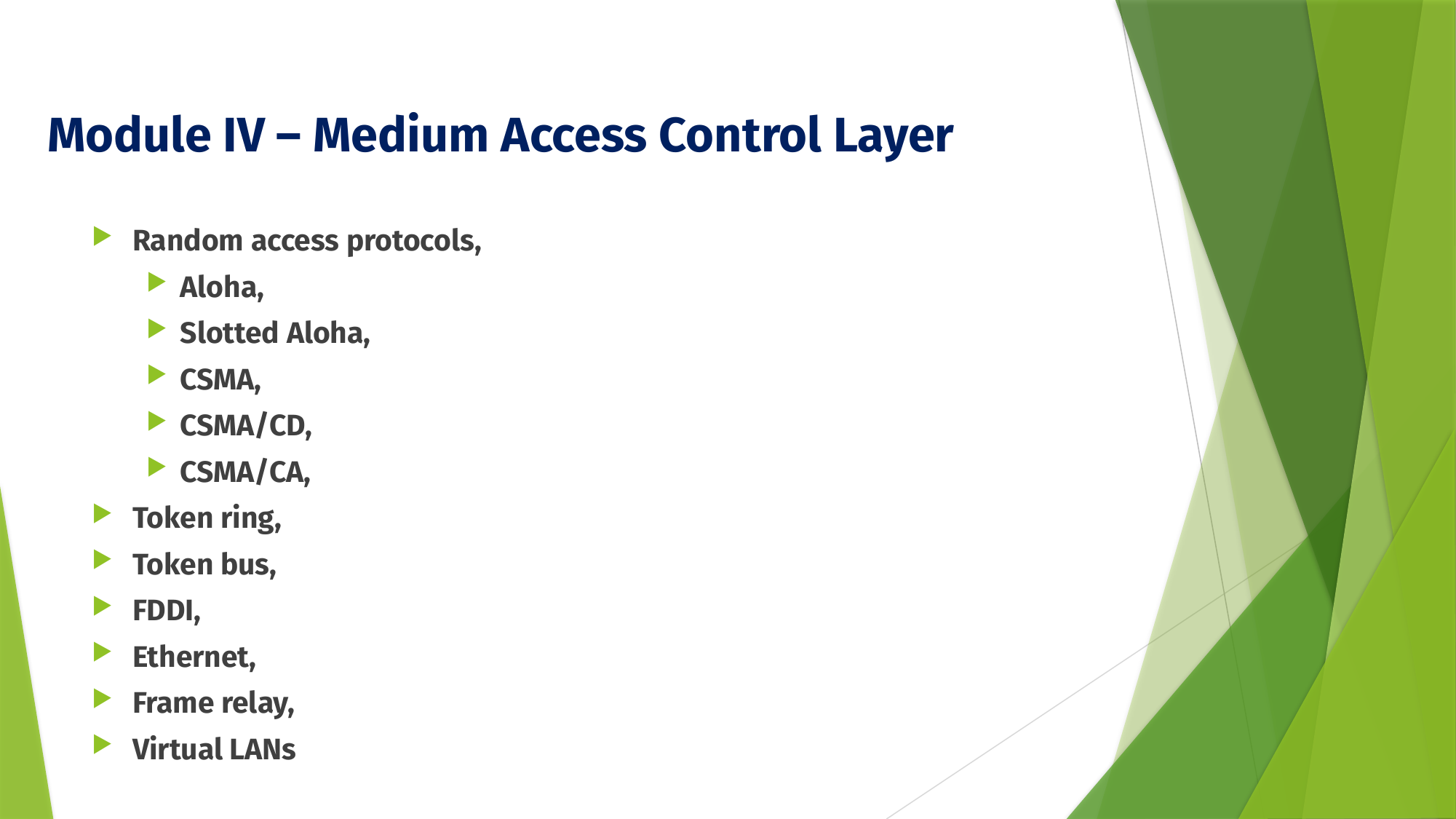

# Module IV – Medium Access Control Layer
Random access protocols,
Aloha,
Slotted Aloha,
CSMA,
CSMA/CD,
CSMA/CA,
Token ring,
Token bus,
FDDI,
Ethernet,
Frame relay,
Virtual LANs